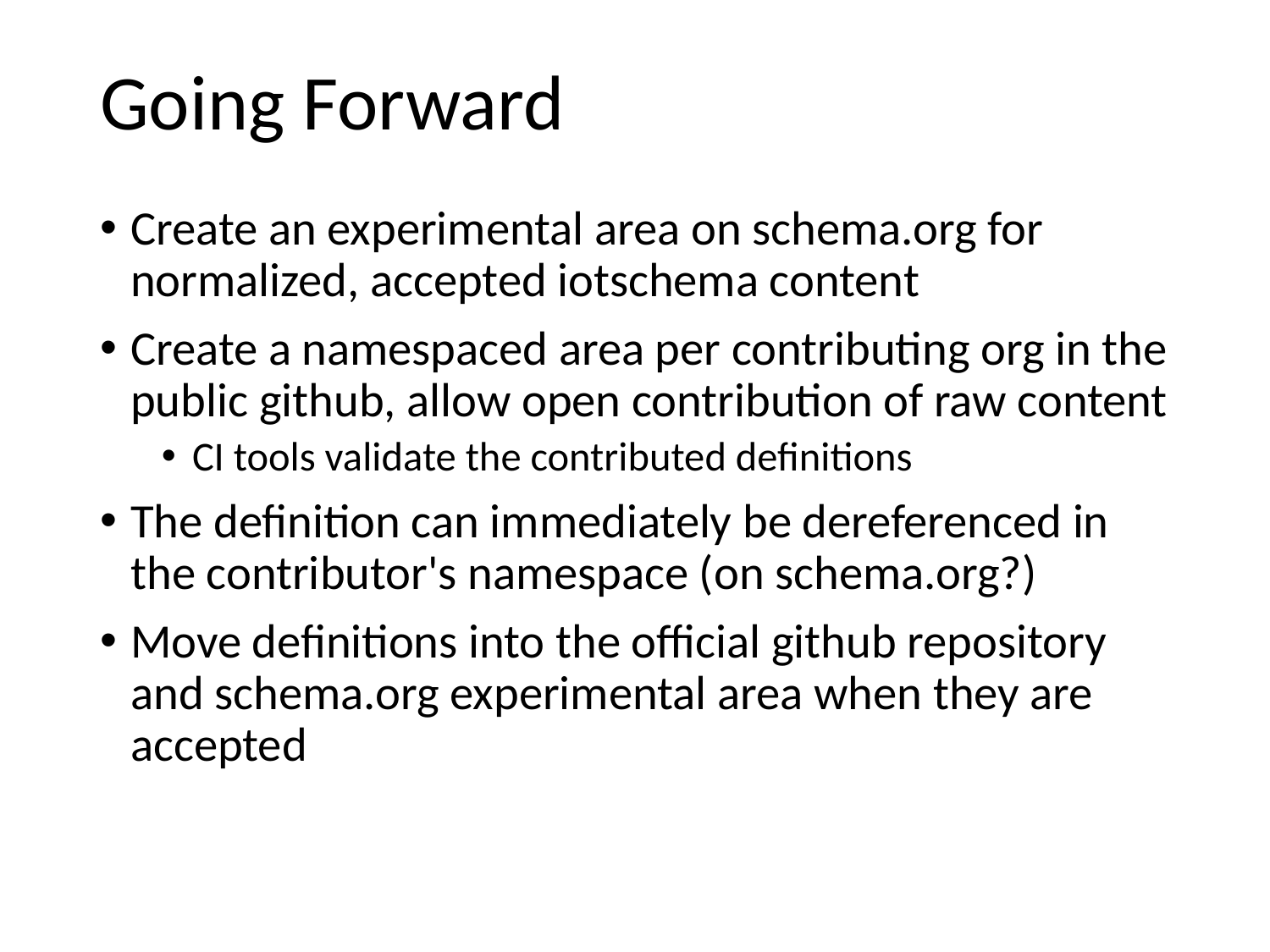

# Going Forward
Create an experimental area on schema.org for normalized, accepted iotschema content
Create a namespaced area per contributing org in the public github, allow open contribution of raw content
CI tools validate the contributed definitions
The definition can immediately be dereferenced in the contributor's namespace (on schema.org?)
Move definitions into the official github repository and schema.org experimental area when they are accepted